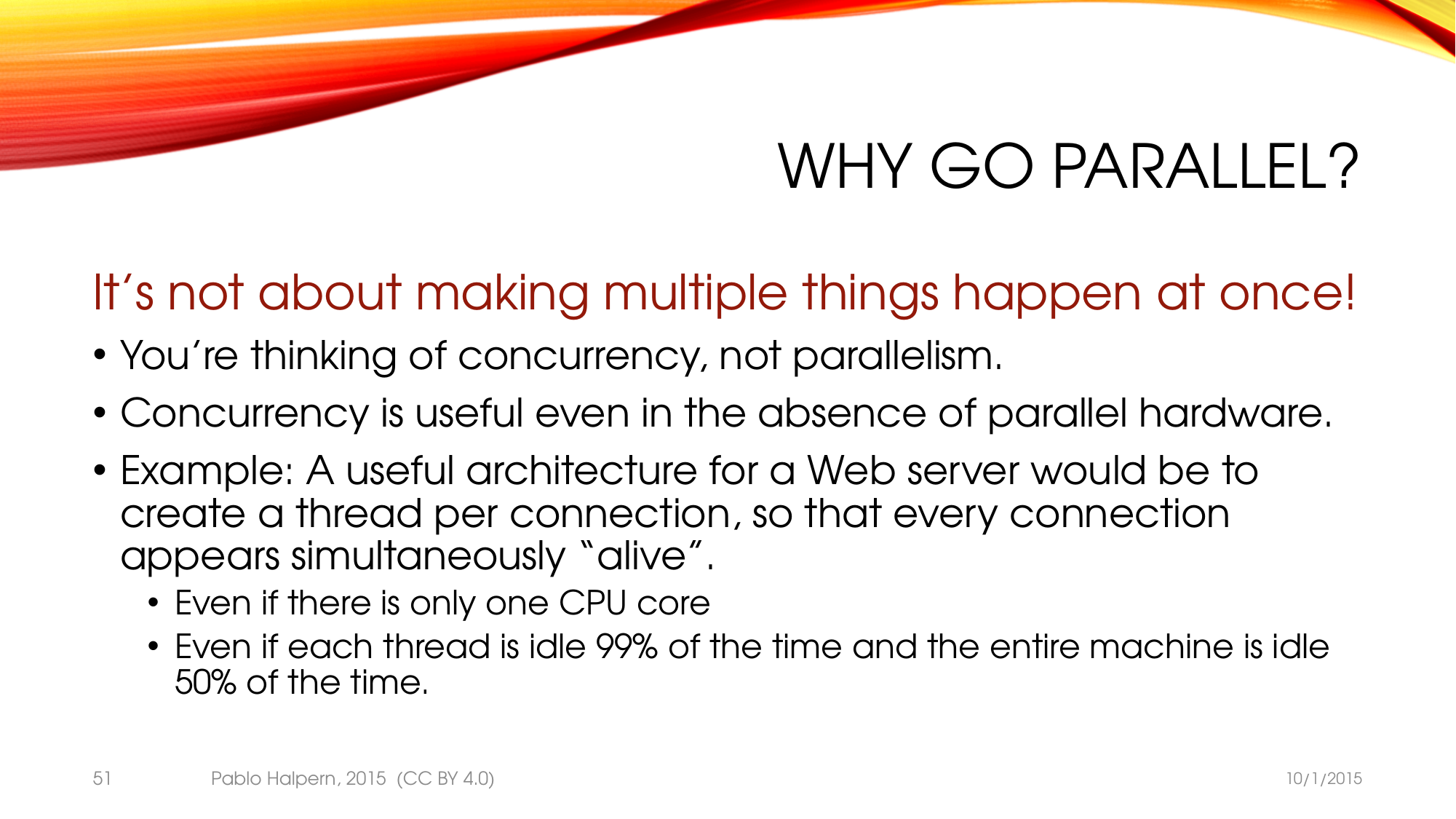

# Why go parallel?
It’s not about making multiple things happen at once!
You’re thinking of concurrency, not parallelism.
Concurrency is useful even in the absence of parallel hardware.
Example: A useful architecture for a Web server would be to create a thread per connection, so that every connection appears simultaneously “alive”.
Even if there is only one CPU core
Even if each thread is idle 99% of the time and the entire machine is idle 50% of the time.
51
Pablo Halpern, 2015  (CC BY 4.0)
10/1/2015